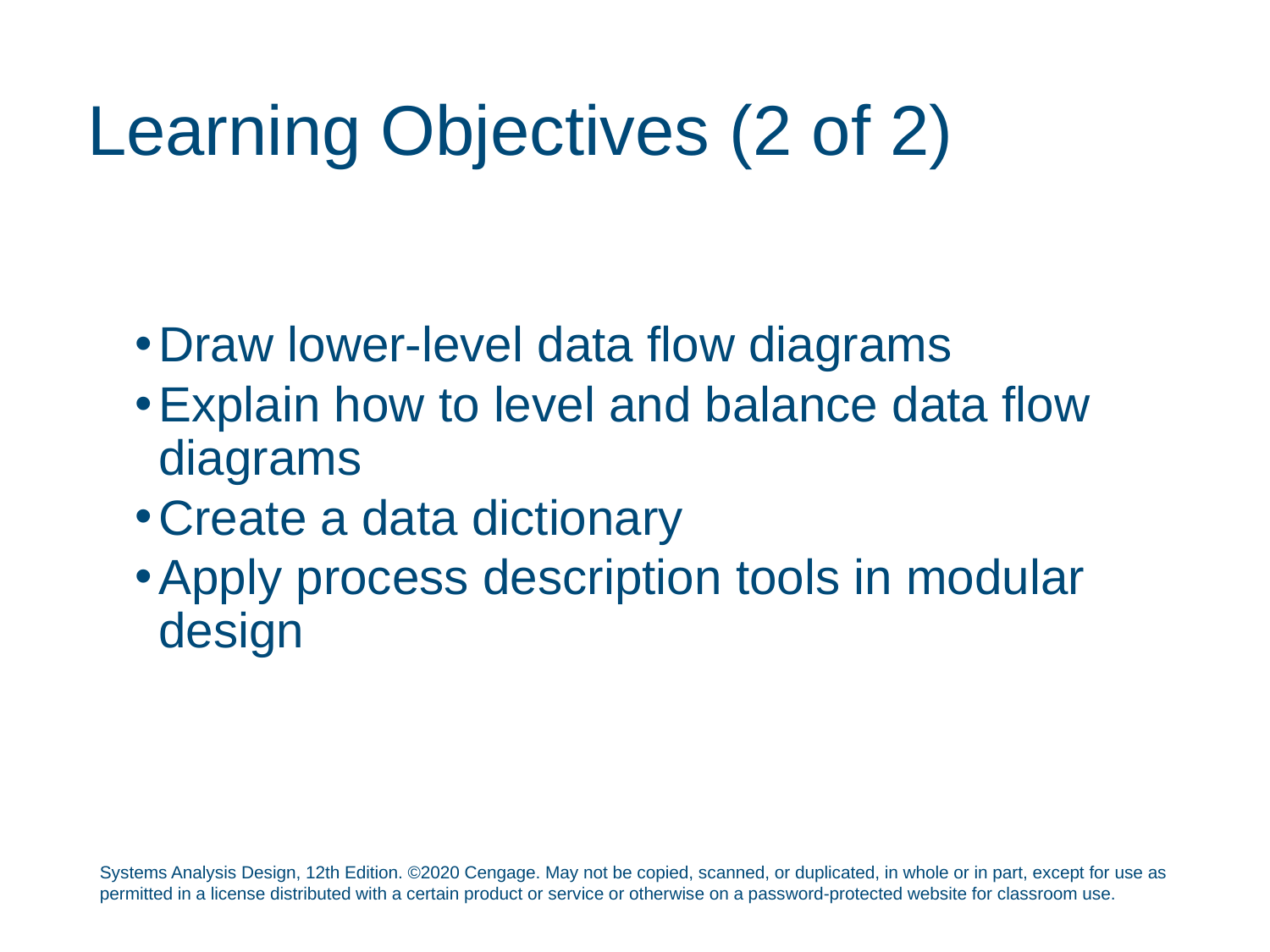

# Learning Objectives (2 of 2)

Draw lower-level data flow diagrams
Explain how to level and balance data flow diagrams
Create a data dictionary
Apply process description tools in modular design

Systems Analysis Design, 12th Edition. ©2020 Cengage. May not be copied, scanned, or duplicated, in whole or in part, except for use as permitted in a license distributed with a certain product or service or otherwise on a password-protected website for classroom use.